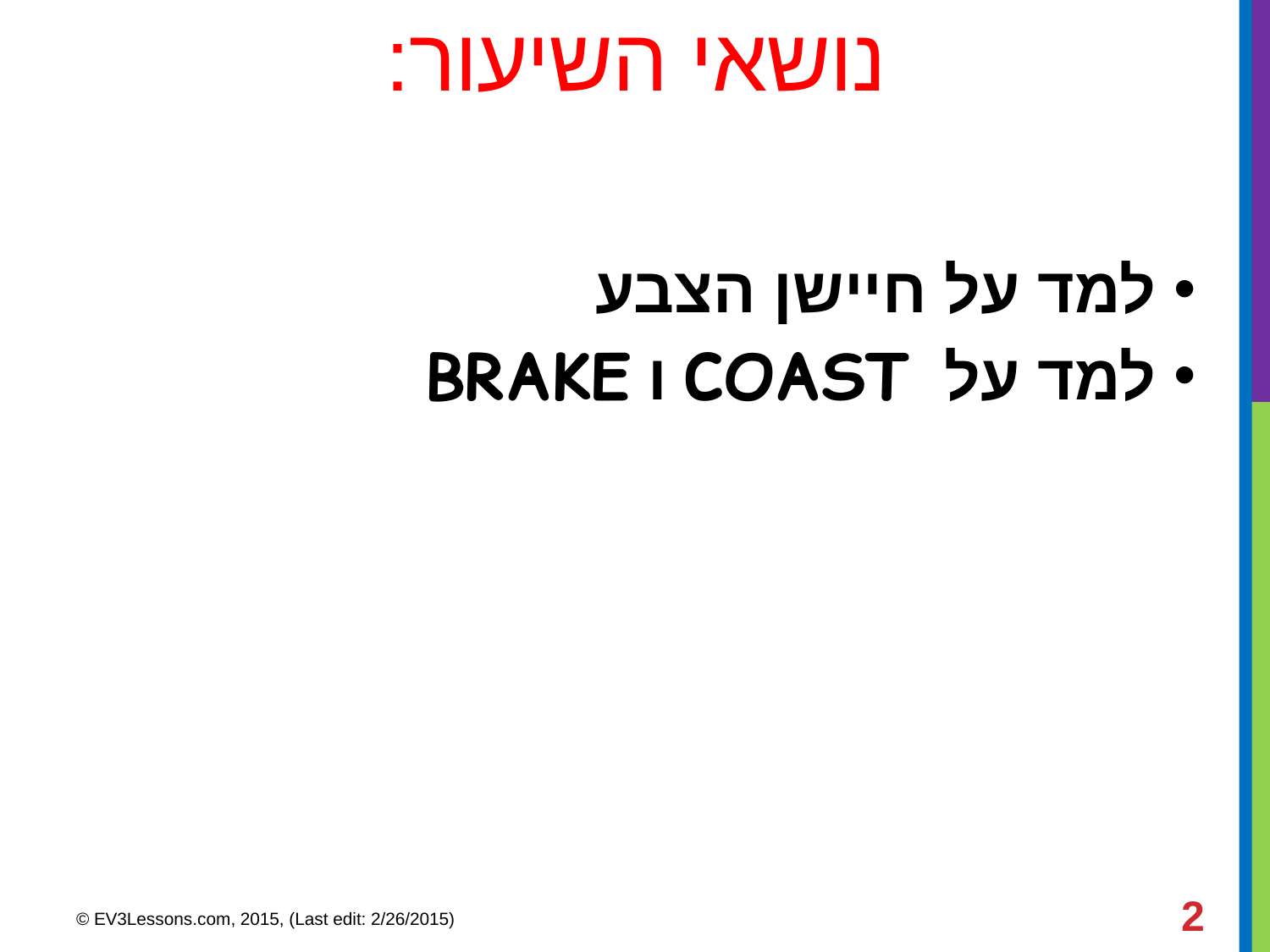

# נושאי השיעור:
למד על חיישן הצבע
למד על  COAST ו BRAKE
2
© EV3Lessons.com, 2015, (Last edit: 2/26/2015)